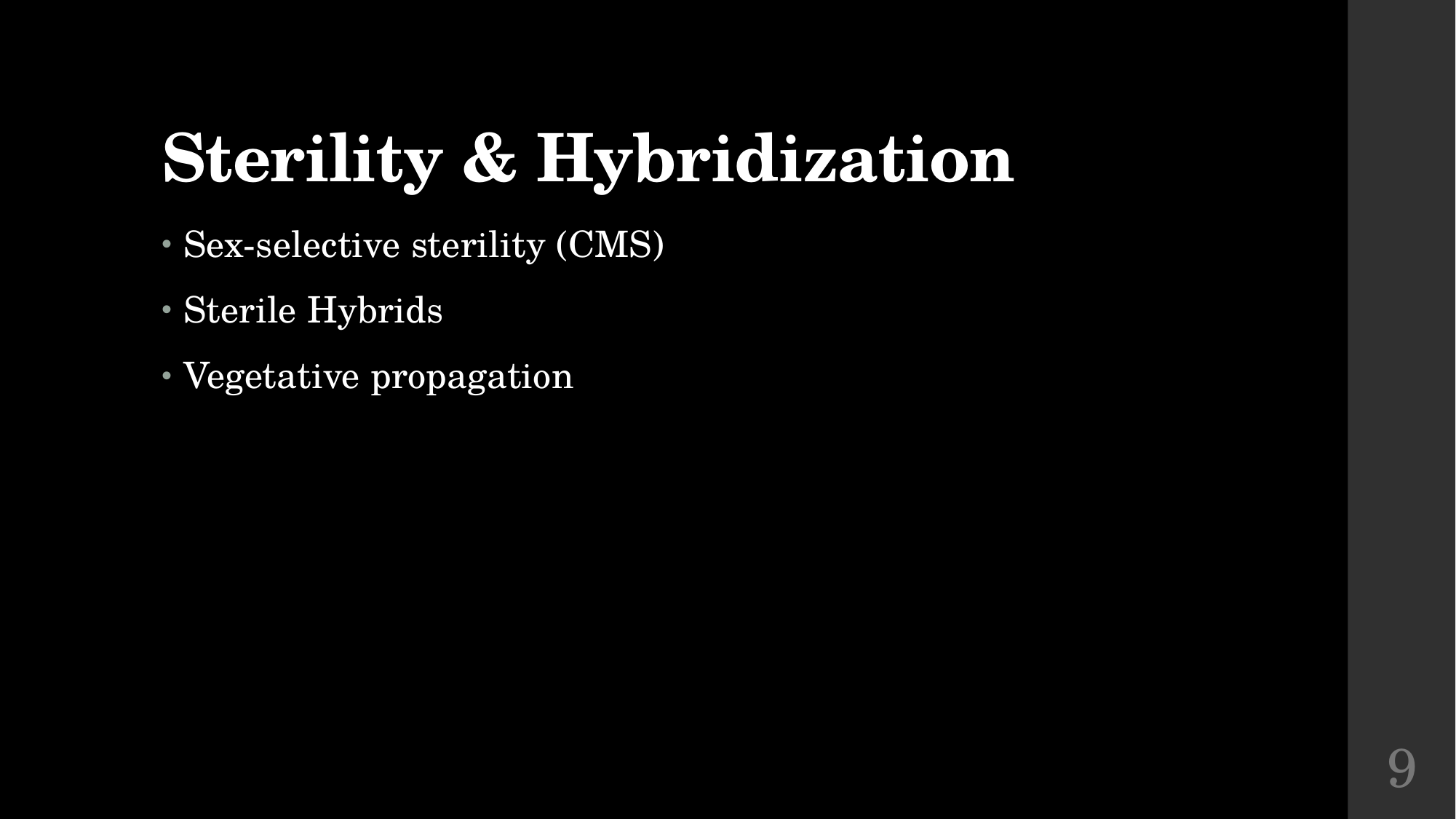

# Sterility & Hybridization
Sex-selective sterility (CMS)
Sterile Hybrids
Vegetative propagation
9